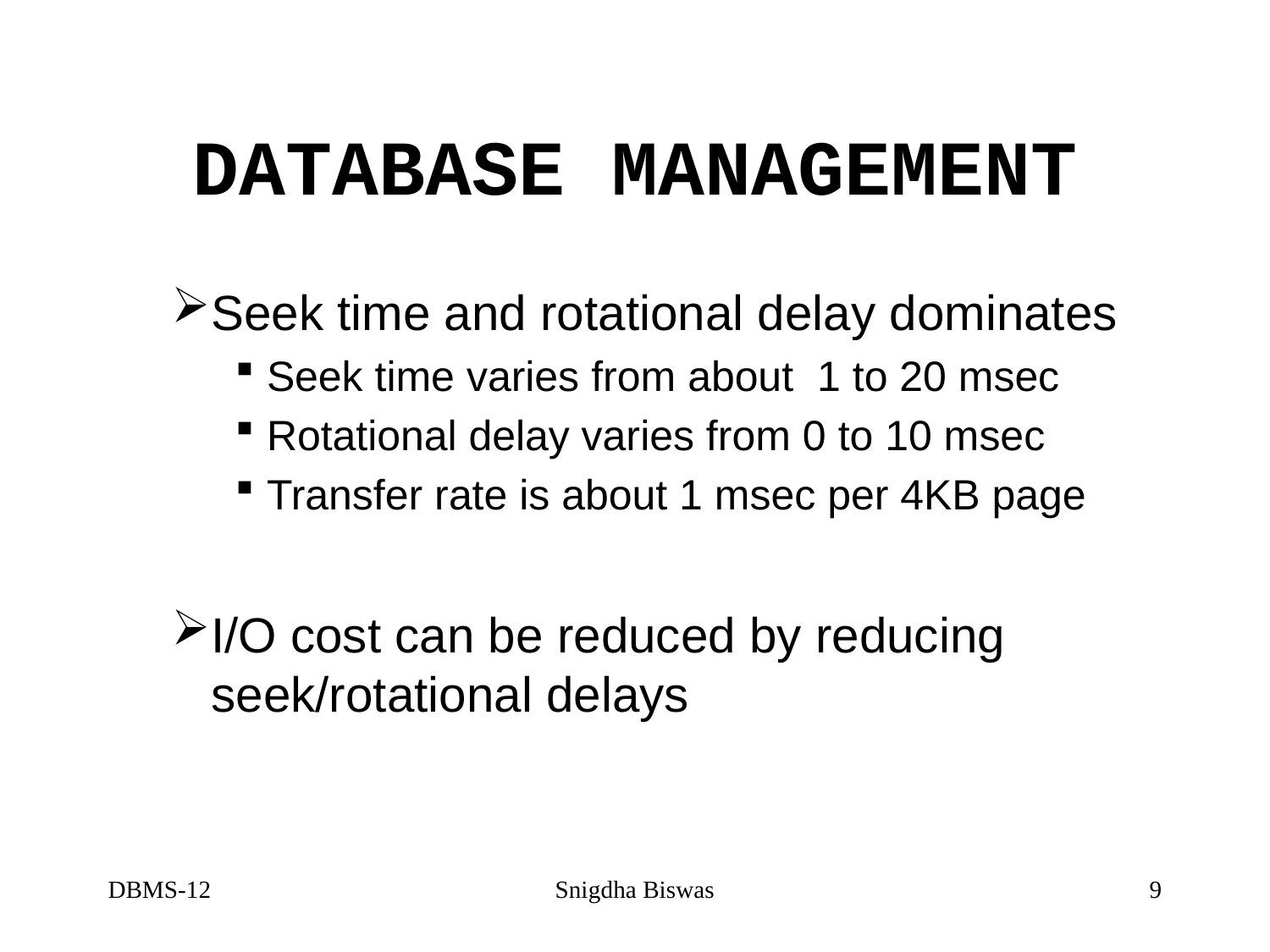

# DATABASE MANAGEMENT
Seek time and rotational delay dominates
Seek time varies from about  1 to 20 msec
Rotational delay varies from 0 to 10 msec
Transfer rate is about 1 msec per 4KB page

I/O cost can be reduced by reducing seek/rotational delays
DBMS-12
Snigdha Biswas
9